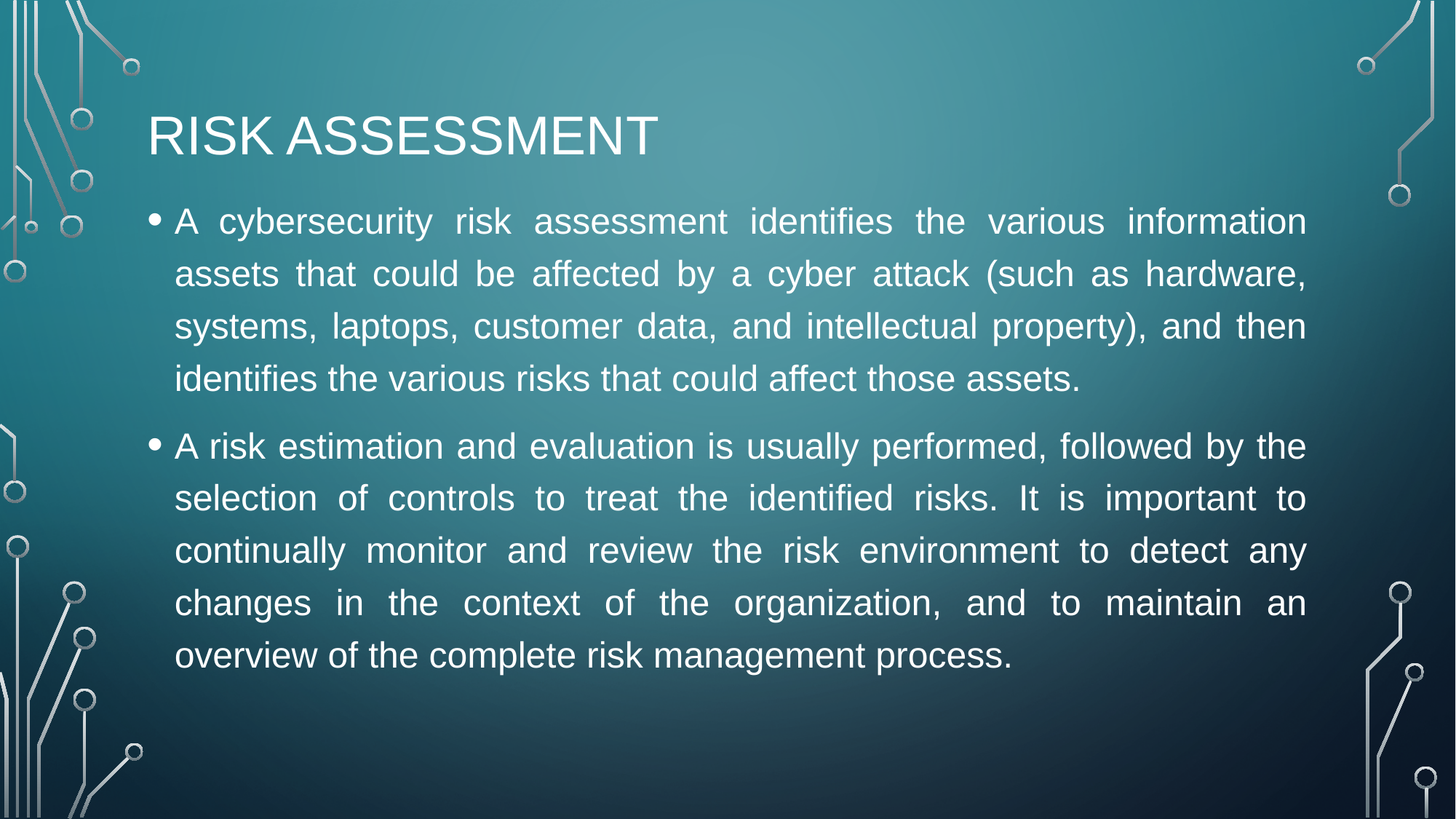

# Risk Assessment
A cybersecurity risk assessment identifies the various information assets that could be affected by a cyber attack (such as hardware, systems, laptops, customer data, and intellectual property), and then identifies the various risks that could affect those assets.
A risk estimation and evaluation is usually performed, followed by the selection of controls to treat the identified risks. It is important to continually monitor and review the risk environment to detect any changes in the context of the organization, and to maintain an overview of the complete risk management process.